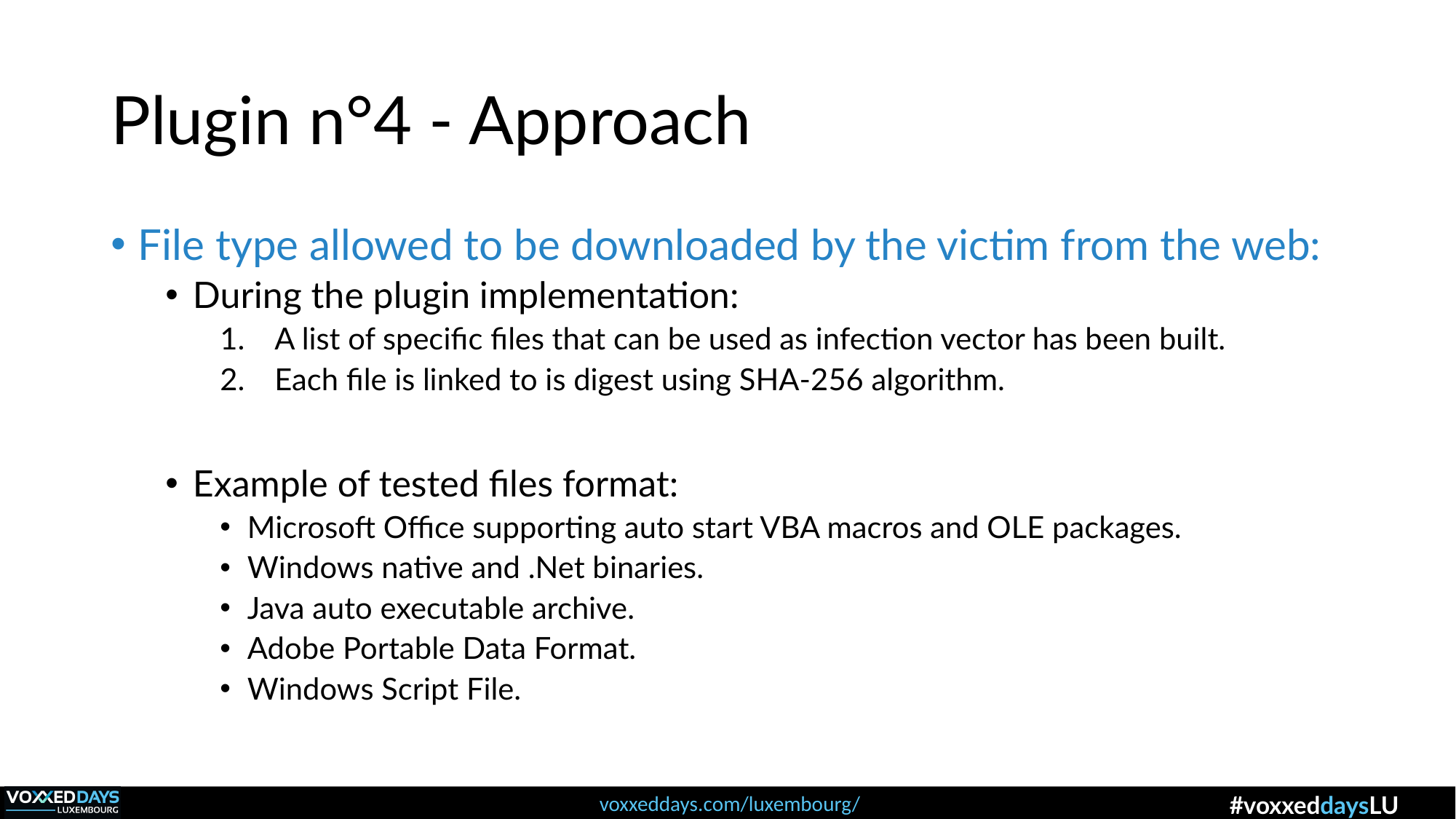

# Plugin n°4 - Approach
File type allowed to be downloaded by the victim from the web:
During the plugin implementation:
A list of specific files that can be used as infection vector has been built.
Each file is linked to is digest using SHA-256 algorithm.

Example of tested files format:
Microsoft Office supporting auto start VBA macros and OLE packages.
Windows native and .Net binaries.
Java auto executable archive.
Adobe Portable Data Format.
Windows Script File.